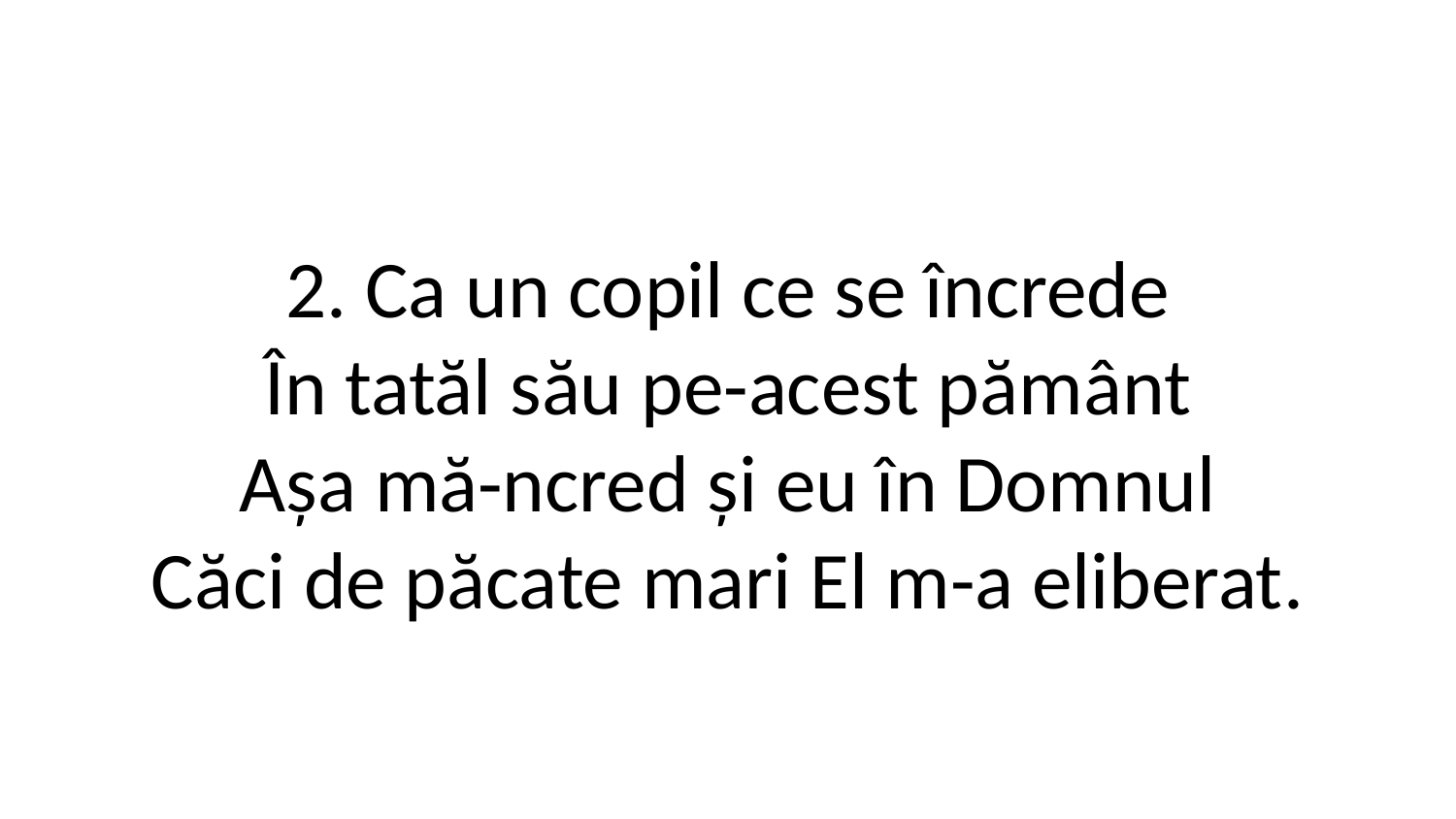

2. Ca un copil ce se încrede
În tatăl său pe-acest pământ
Așa mă-ncred și eu în Domnul
Căci de păcate mari El m-a eliberat.